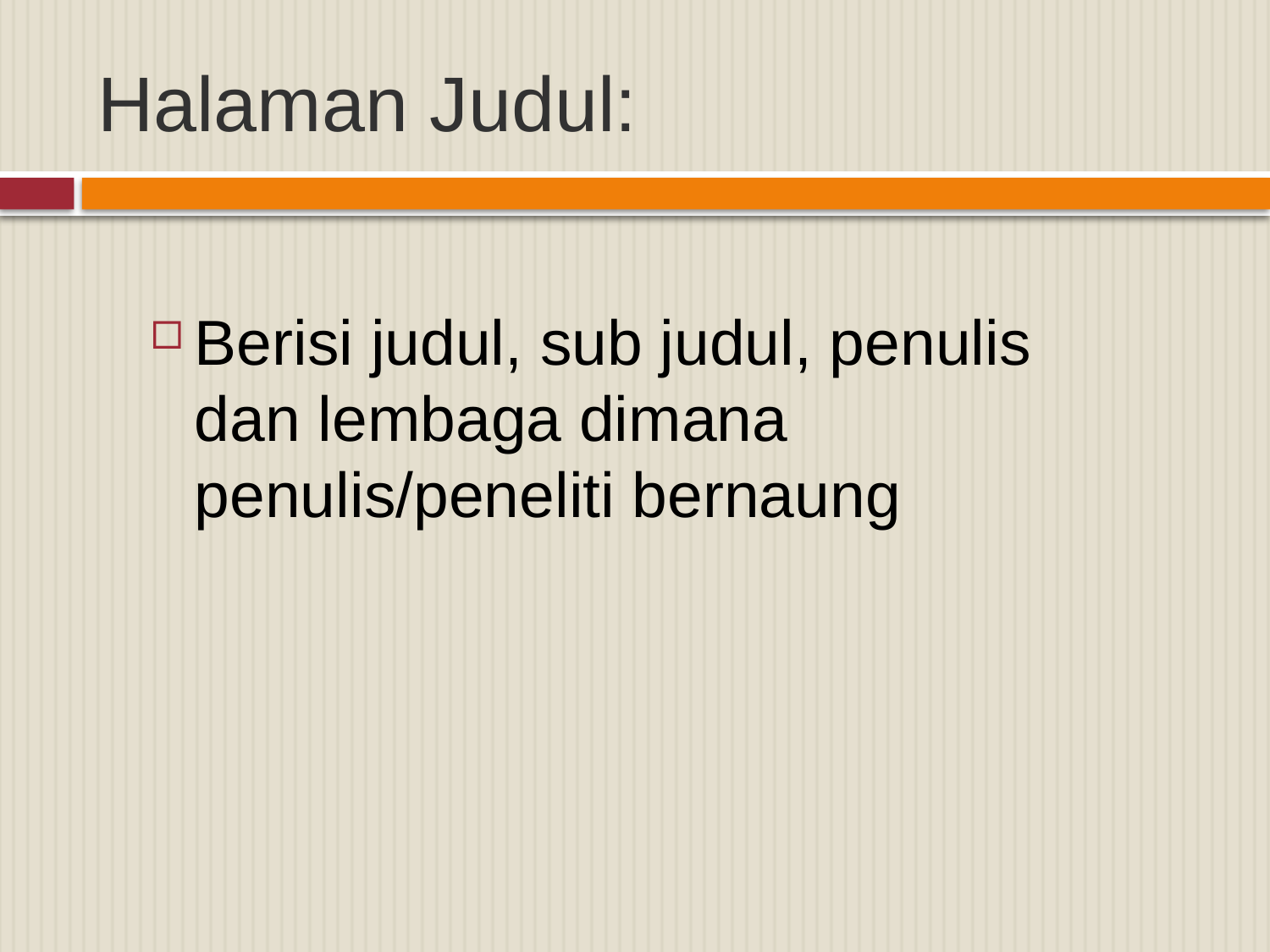

# Halaman Judul:

Berisi judul, sub judul, penulis dan lembaga dimana penulis/peneliti bernaung